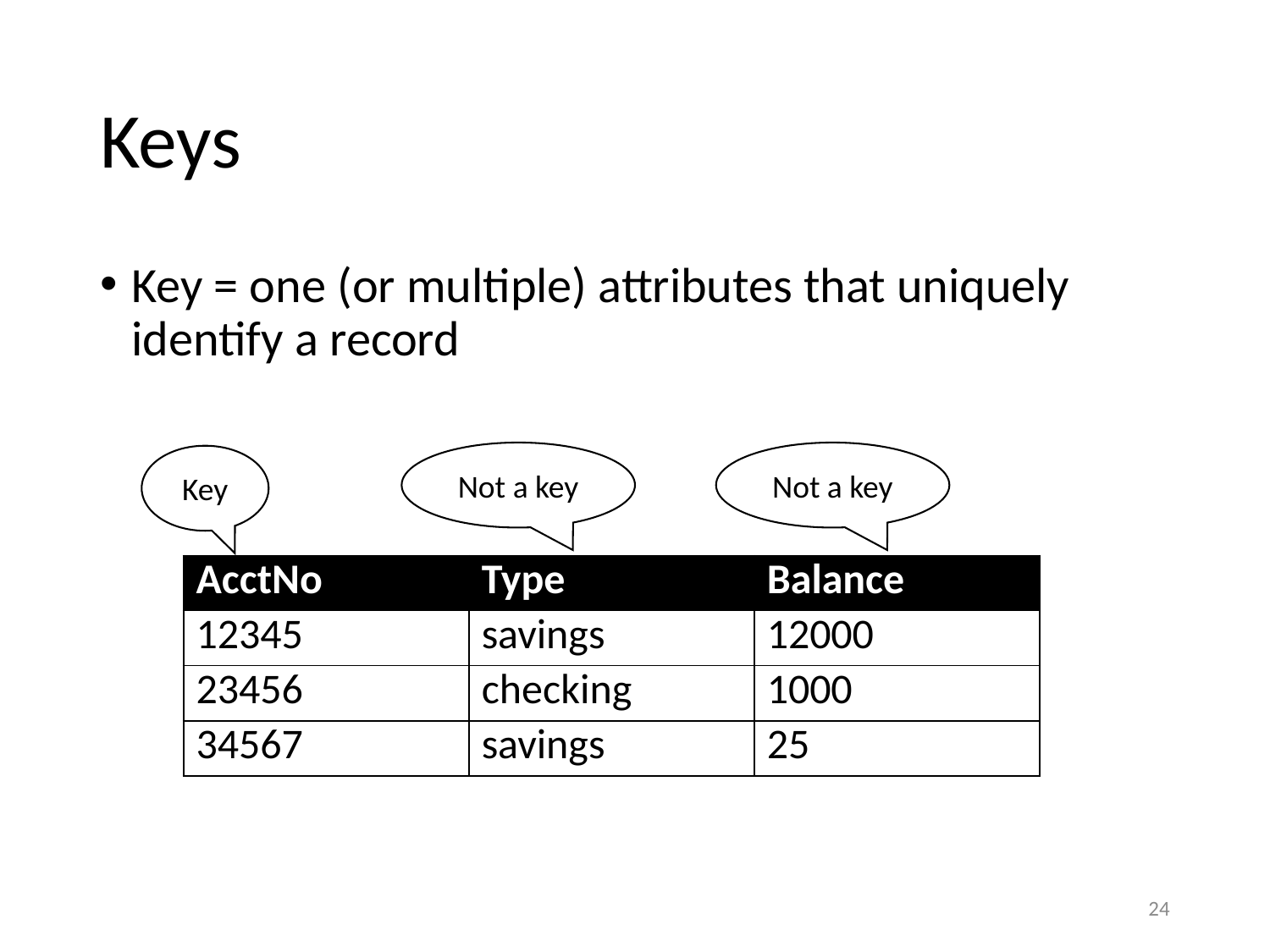

# Keys
Key = one (or multiple) attributes that uniquely identify a record
Not a key
Not a key
Key
| AcctNo | Type | Balance |
| --- | --- | --- |
| 12345 | savings | 12000 |
| 23456 | checking | 1000 |
| 34567 | savings | 25 |
24